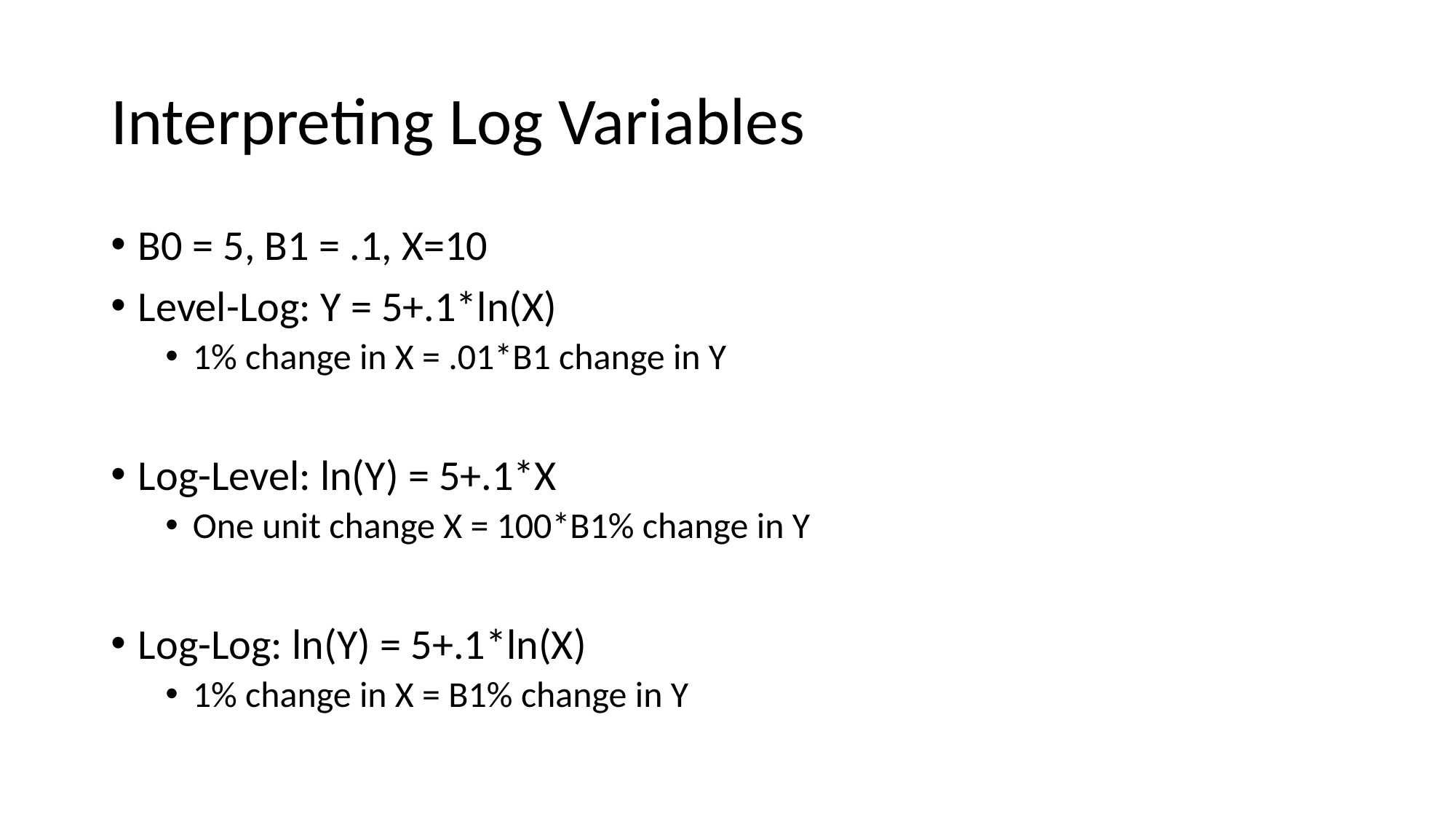

# Interpreting Log Variables
B0 = 5, B1 = .1, X=10
Level-Log: Y = 5+.1*ln(X)
1% change in X = .01*B1 change in Y

Log-Level: ln(Y) = 5+.1*X
One unit change X = 100*B1% change in Y

Log-Log: ln(Y) = 5+.1*ln(X)
1% change in X = B1% change in Y